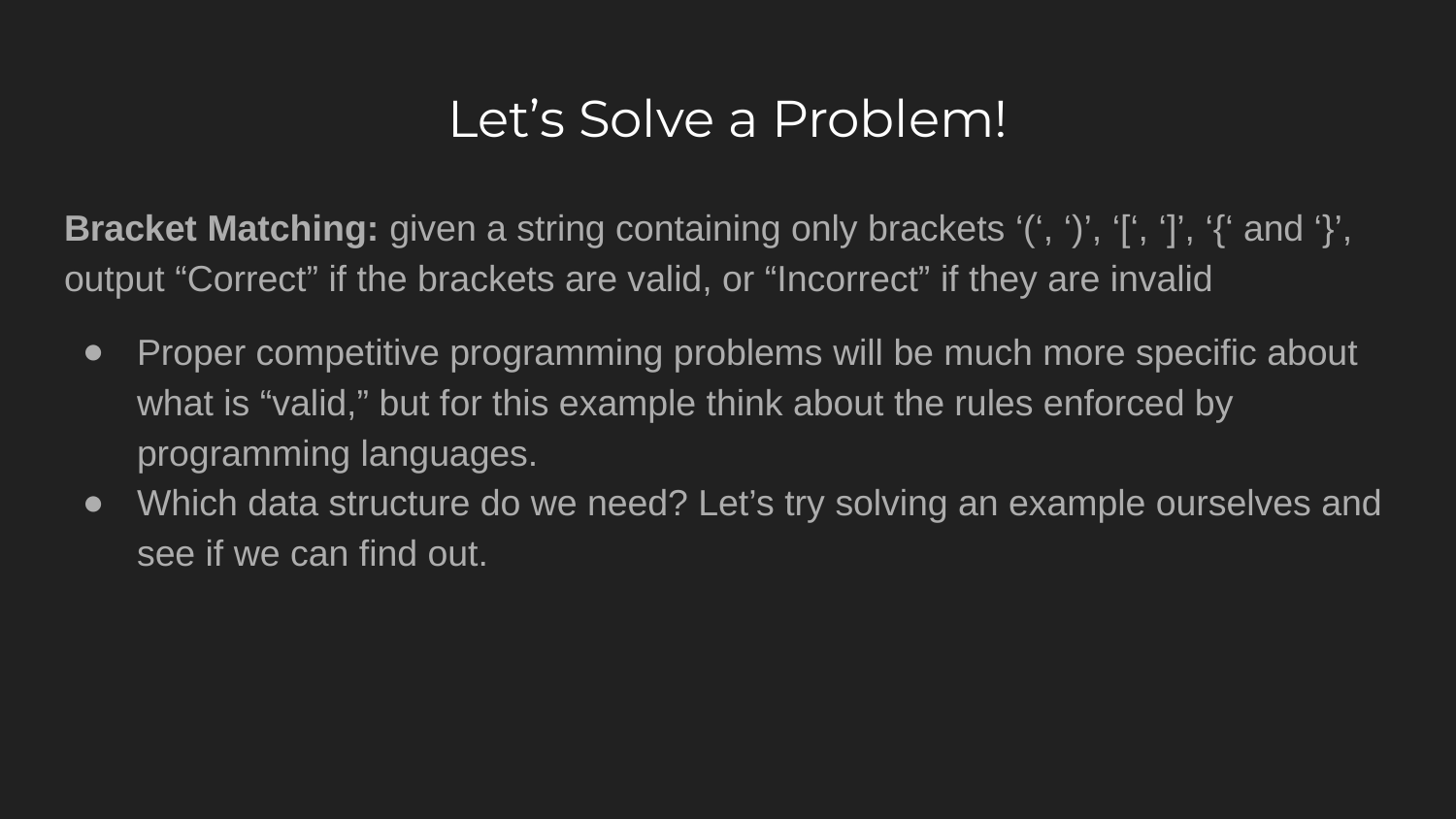

# Let’s Solve a Problem!
Bracket Matching: given a string containing only brackets ‘(‘, ‘)’, ‘[‘, ‘]’, ‘{‘ and ‘}’, output “Correct” if the brackets are valid, or “Incorrect” if they are invalid
Proper competitive programming problems will be much more specific about what is “valid,” but for this example think about the rules enforced by programming languages.
Which data structure do we need? Let’s try solving an example ourselves and see if we can find out.